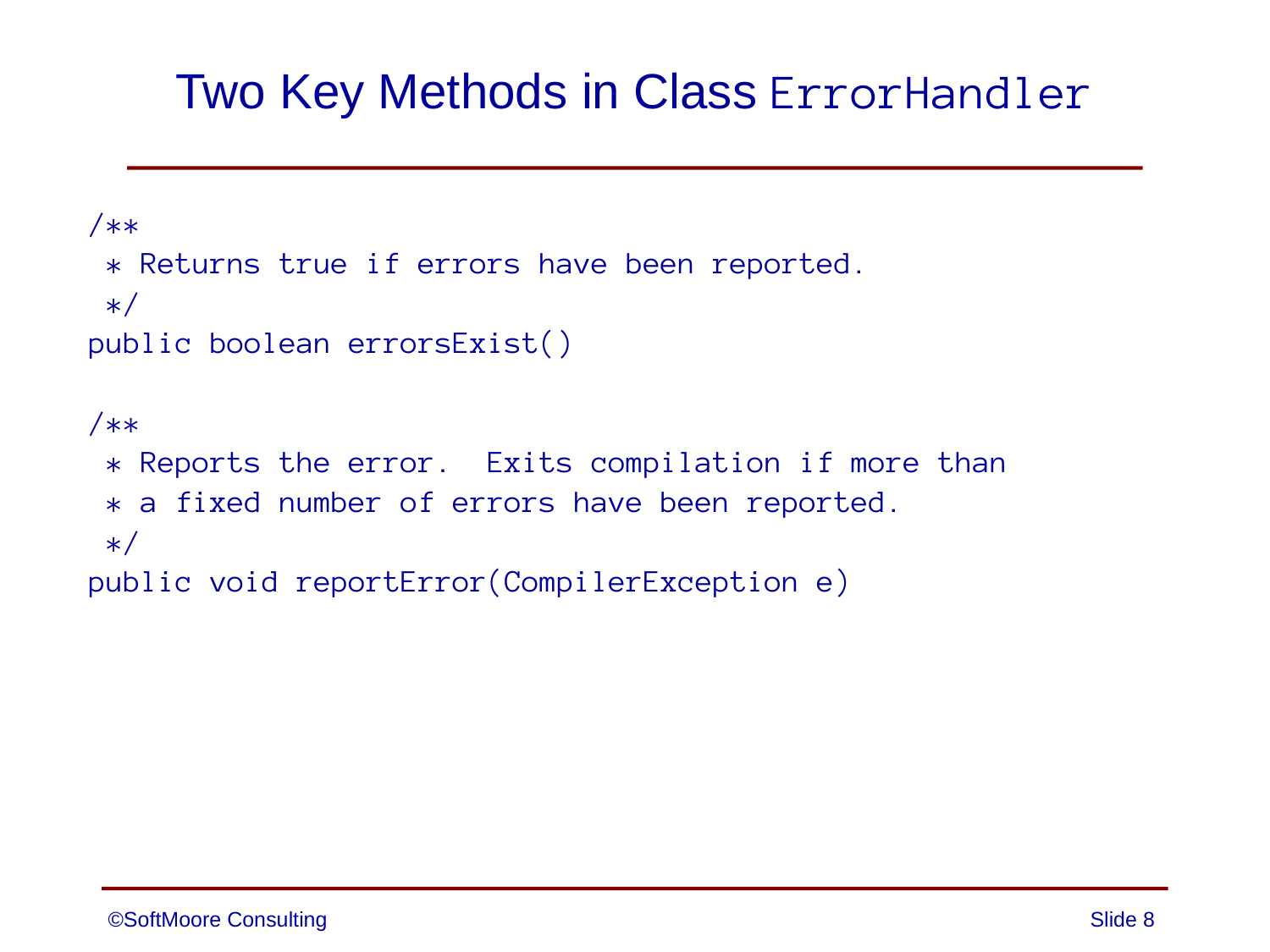

# Two Key Methods in Class ErrorHandler
/**
 * Returns true if errors have been reported.
 */
public boolean errorsExist()

/**
 * Reports the error.  Exits compilation if more than
 * a fixed number of errors have been reported.
 */
public void reportError(CompilerException e)

©SoftMoore Consulting
Slide 8